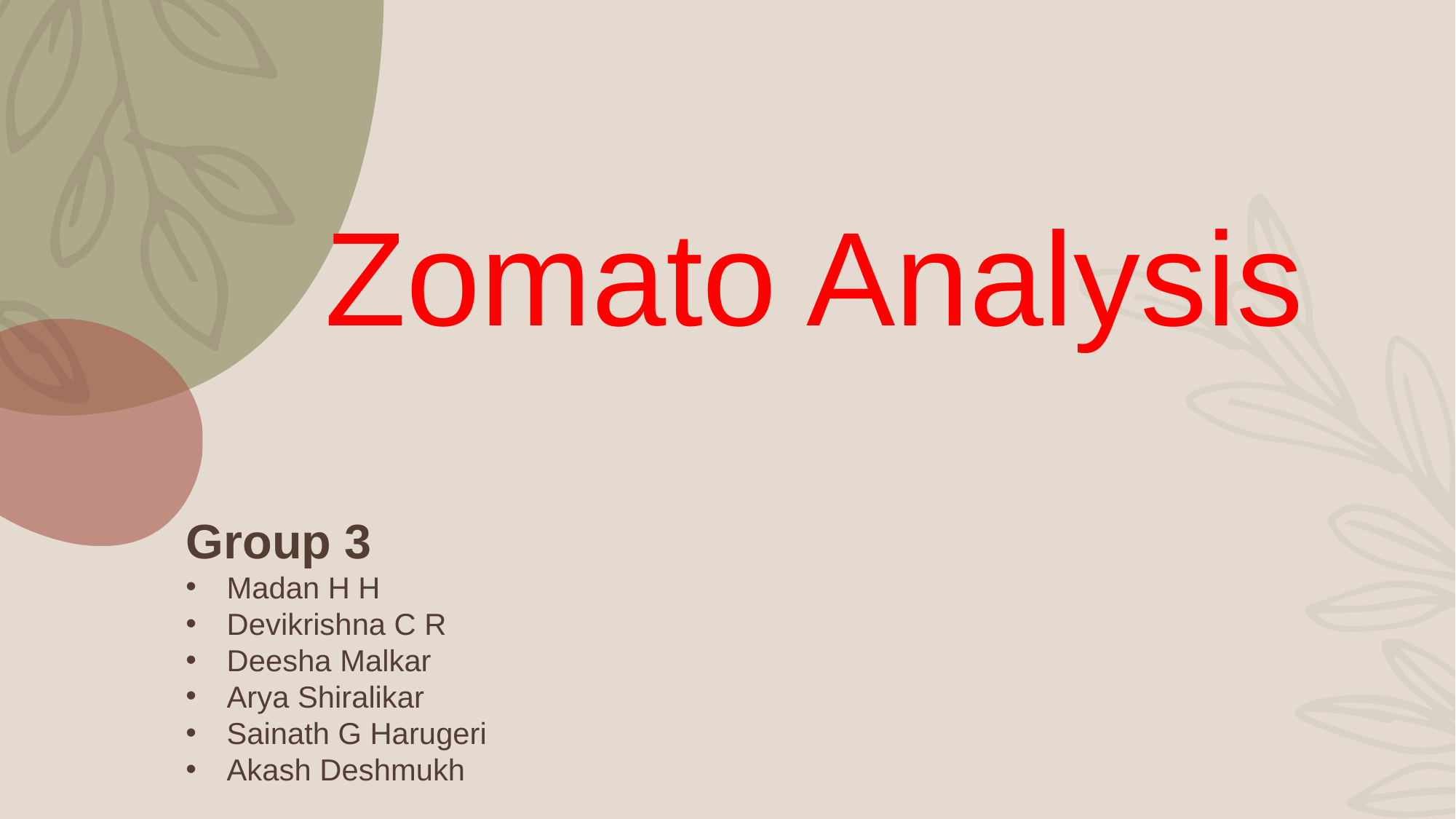

# Zomato Analysis
Group 3
Madan H H
Devikrishna C R
Deesha Malkar
Arya Shiralikar
Sainath G Harugeri
Akash Deshmukh